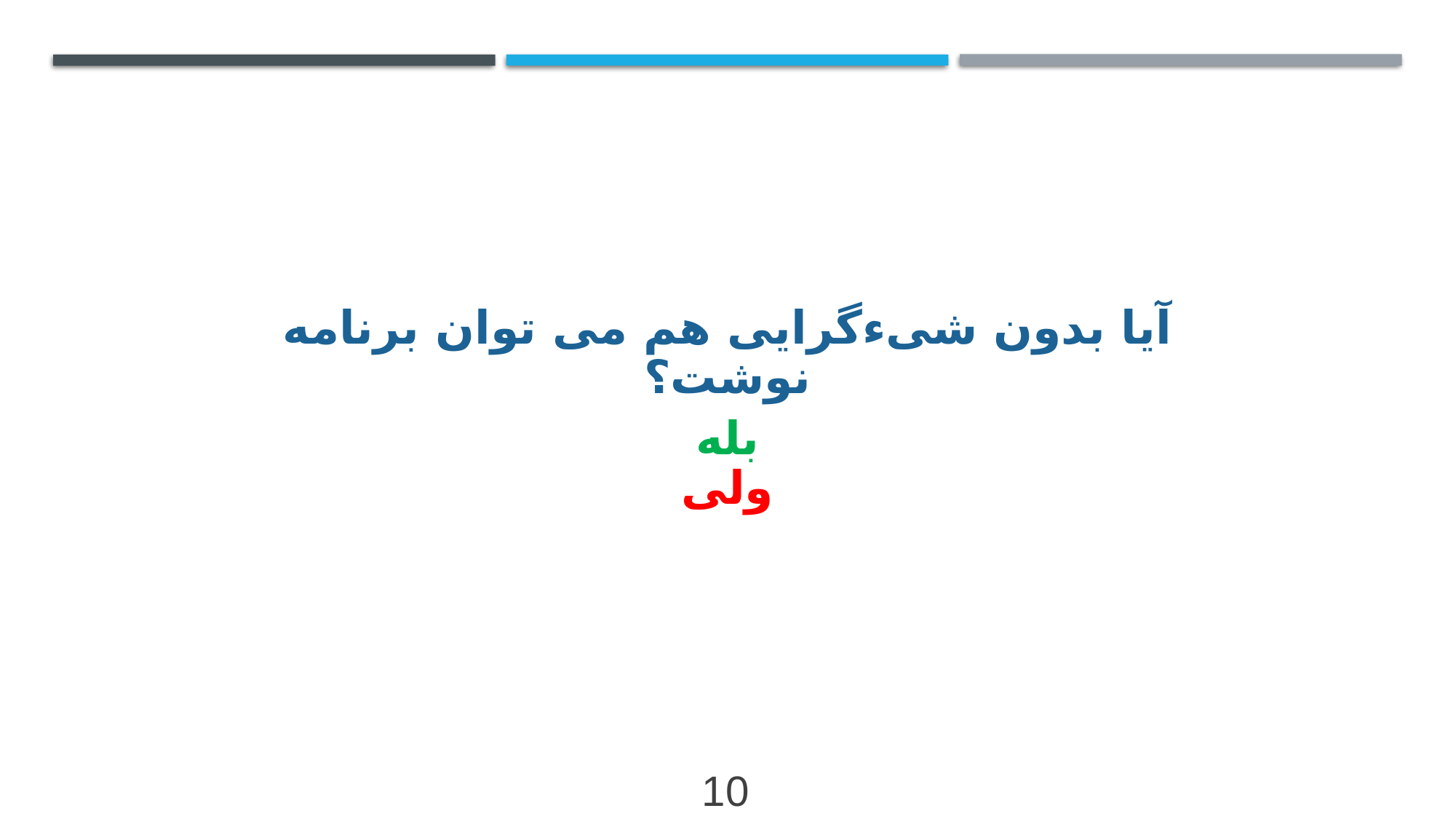

آیا بدون شیءگرایی هم می توان برنامه نوشت؟
بله
ولی